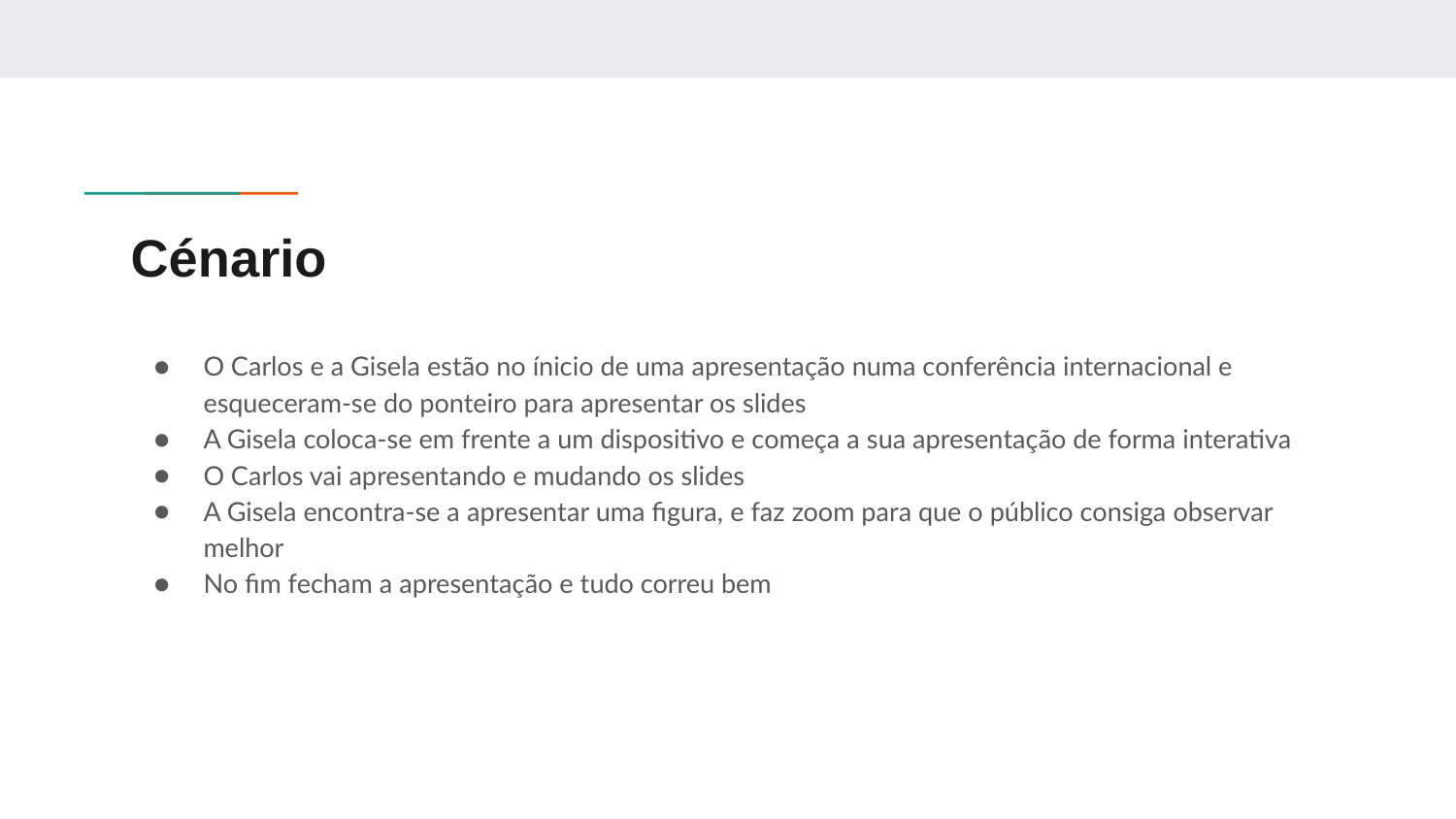

# Cénario
O Carlos e a Gisela estão no ínicio de uma apresentação numa conferência internacional e esqueceram-se do ponteiro para apresentar os slides
A Gisela coloca-se em frente a um dispositivo e começa a sua apresentação de forma interativa
O Carlos vai apresentando e mudando os slides
A Gisela encontra-se a apresentar uma figura, e faz zoom para que o público consiga observar melhor
No fim fecham a apresentação e tudo correu bem